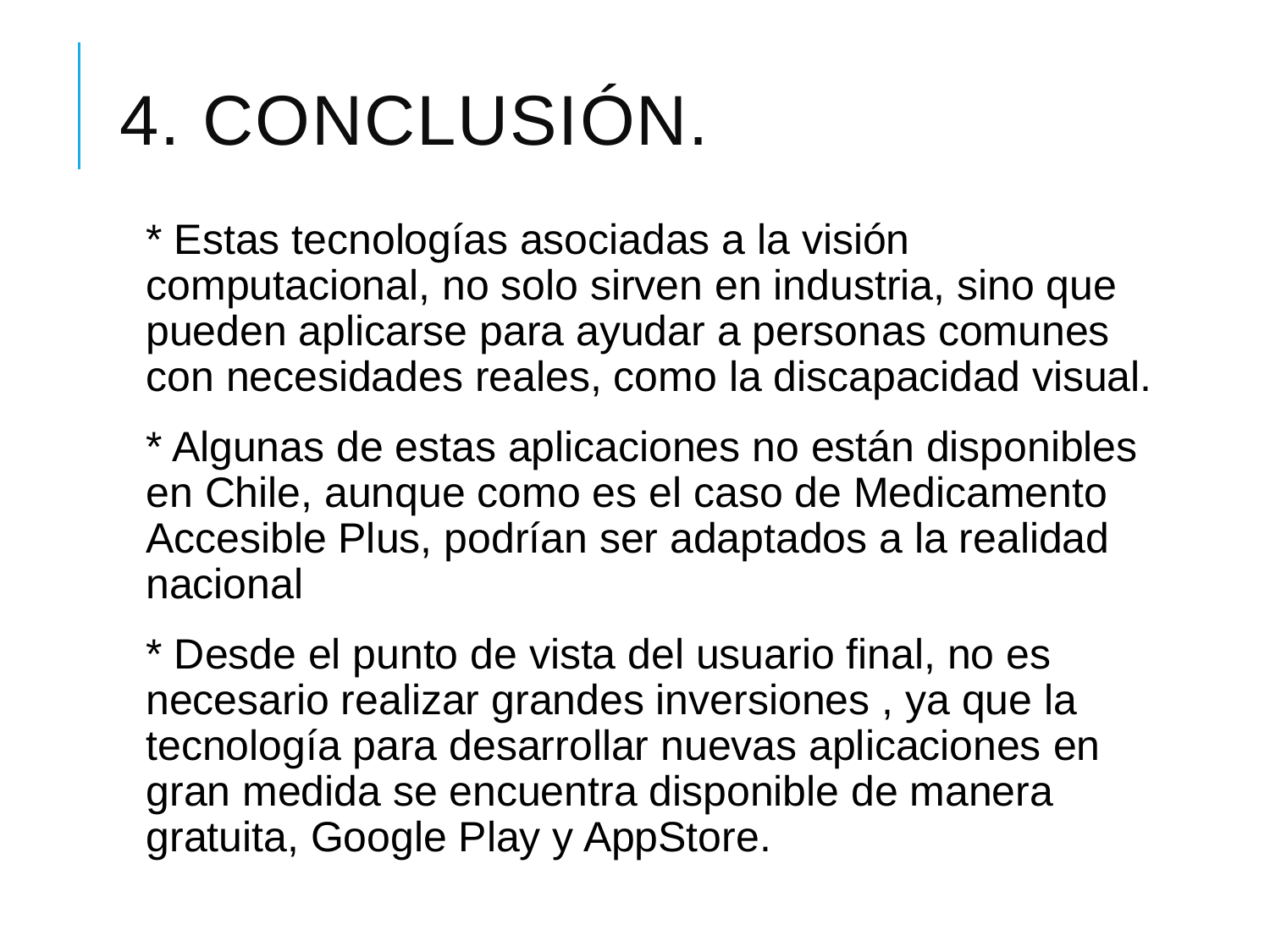

# 4. Conclusión.
* Estas tecnologías asociadas a la visión computacional, no solo sirven en industria, sino que pueden aplicarse para ayudar a personas comunes con necesidades reales, como la discapacidad visual.
* Algunas de estas aplicaciones no están disponibles en Chile, aunque como es el caso de Medicamento Accesible Plus, podrían ser adaptados a la realidad nacional
* Desde el punto de vista del usuario final, no es necesario realizar grandes inversiones , ya que la tecnología para desarrollar nuevas aplicaciones en gran medida se encuentra disponible de manera gratuita, Google Play y AppStore.